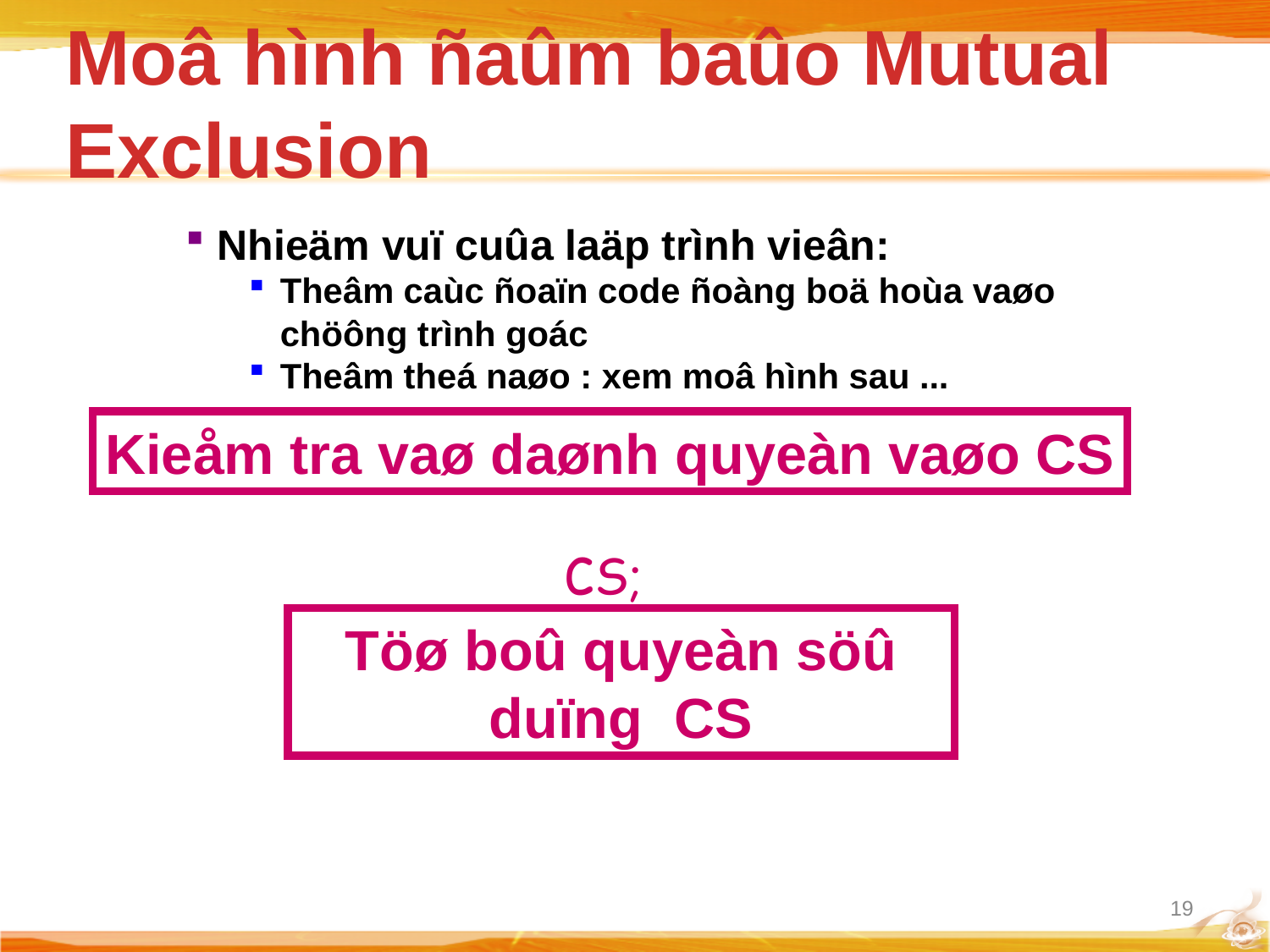

# Moâ hình ñaûm baûo Mutual Exclusion
Nhieäm vuï cuûa laäp trình vieân:
Theâm caùc ñoaïn code ñoàng boä hoùa vaøo chöông trình goác
Theâm theá naøo : xem moâ hình sau ...
Kieåm tra vaø daønh quyeàn vaøo CS
CS;
Töø boû quyeàn söû duïng  CS
19